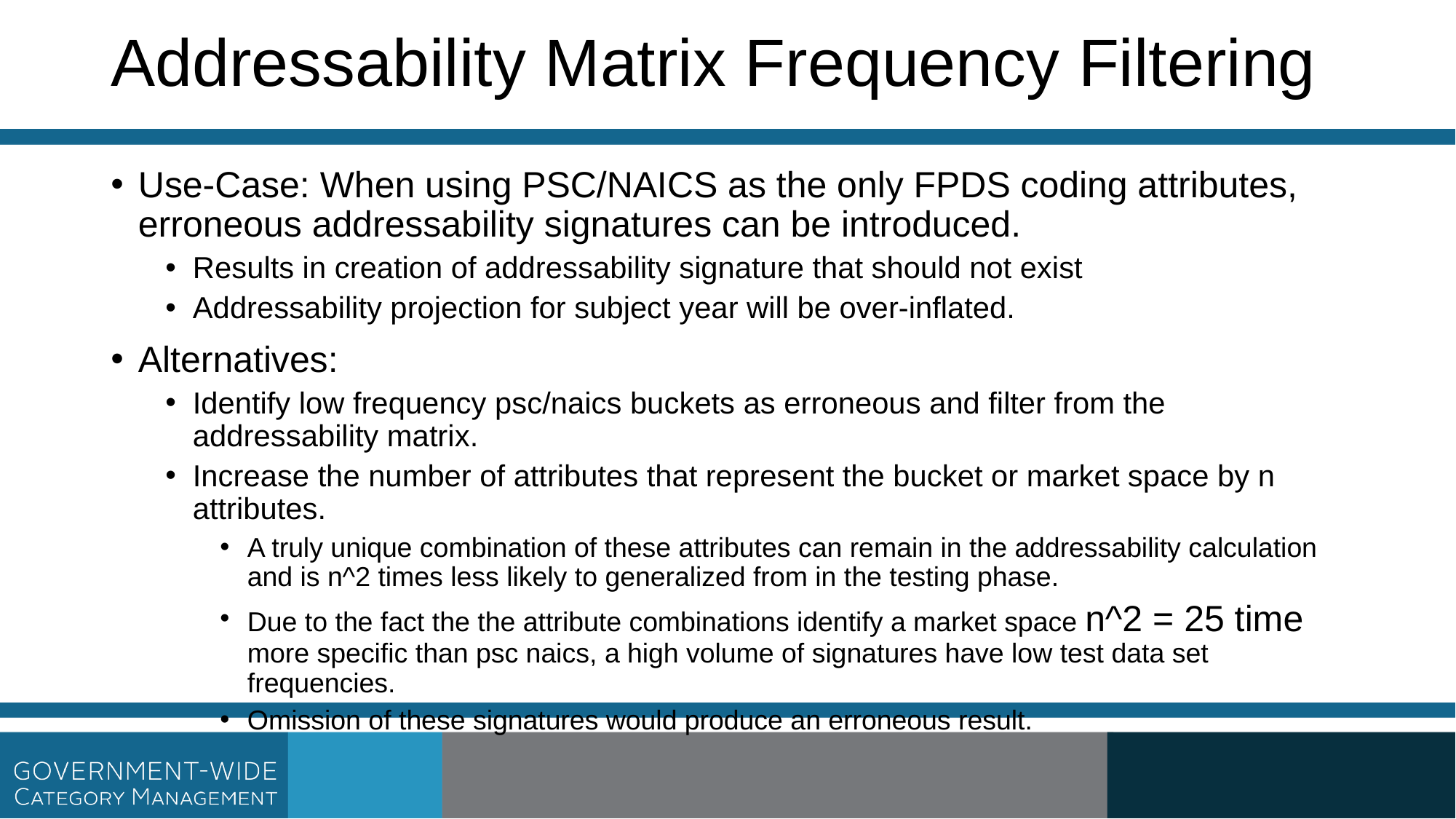

# Addressability Matrix Frequency Filtering
Use-Case: When using PSC/NAICS as the only FPDS coding attributes, erroneous addressability signatures can be introduced.
Results in creation of addressability signature that should not exist
Addressability projection for subject year will be over-inflated.
Alternatives:
Identify low frequency psc/naics buckets as erroneous and filter from the addressability matrix.
Increase the number of attributes that represent the bucket or market space by n attributes.
A truly unique combination of these attributes can remain in the addressability calculation and is n^2 times less likely to generalized from in the testing phase.
Due to the fact the the attribute combinations identify a market space n^2 = 25 time more specific than psc naics, a high volume of signatures have low test data set frequencies.
Omission of these signatures would produce an erroneous result.